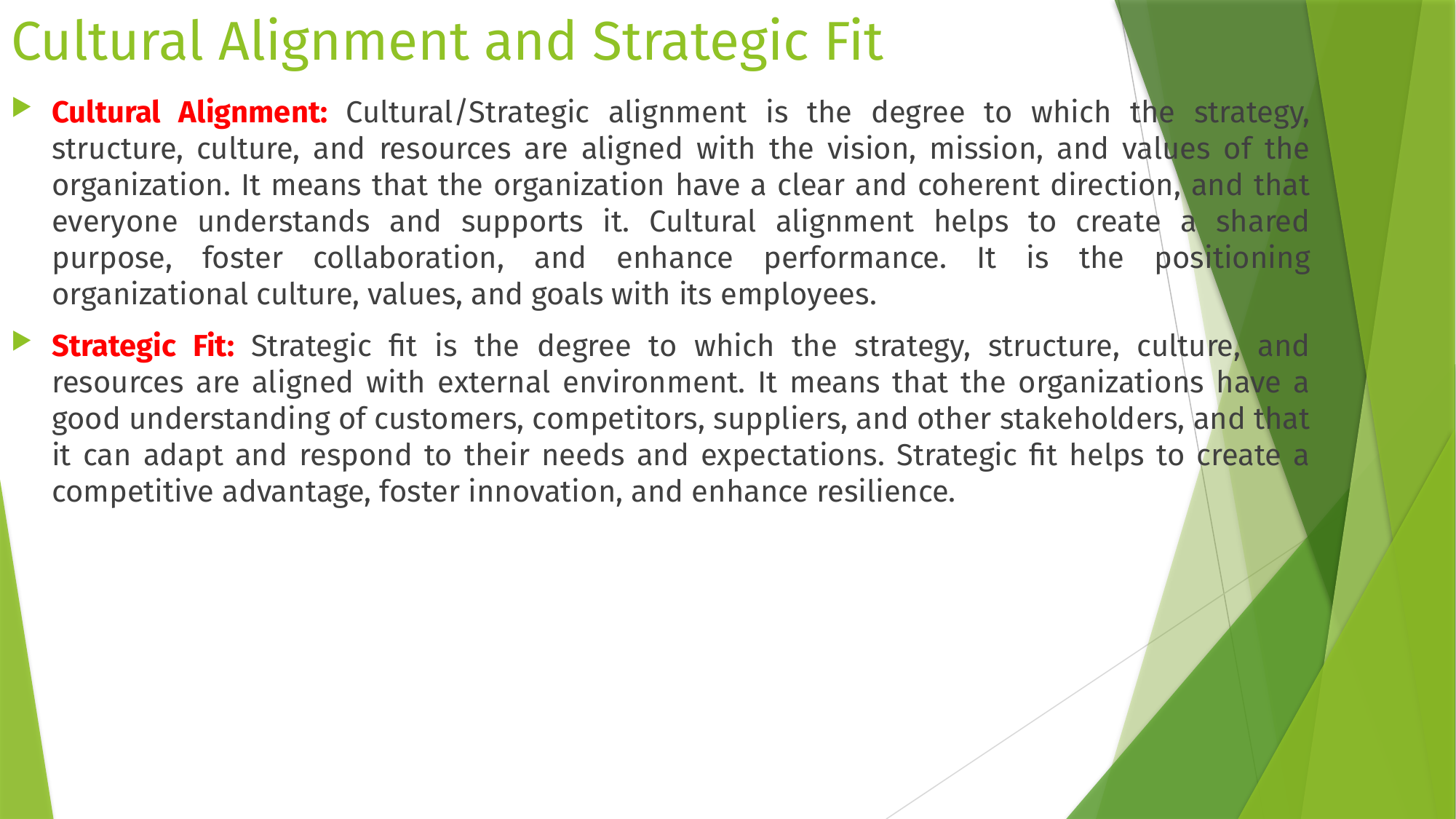

# Cultural Alignment and Strategic Fit
Cultural Alignment: Cultural/Strategic alignment is the degree to which the strategy, structure, culture, and resources are aligned with the vision, mission, and values of the organization. It means that the organization have a clear and coherent direction, and that everyone understands and supports it. Cultural alignment helps to create a shared purpose, foster collaboration, and enhance performance. It is the positioning organizational culture, values, and goals with its employees.
Strategic Fit: Strategic fit is the degree to which the strategy, structure, culture, and resources are aligned with external environment. It means that the organizations have a good understanding of customers, competitors, suppliers, and other stakeholders, and that it can adapt and respond to their needs and expectations. Strategic fit helps to create a competitive advantage, foster innovation, and enhance resilience.